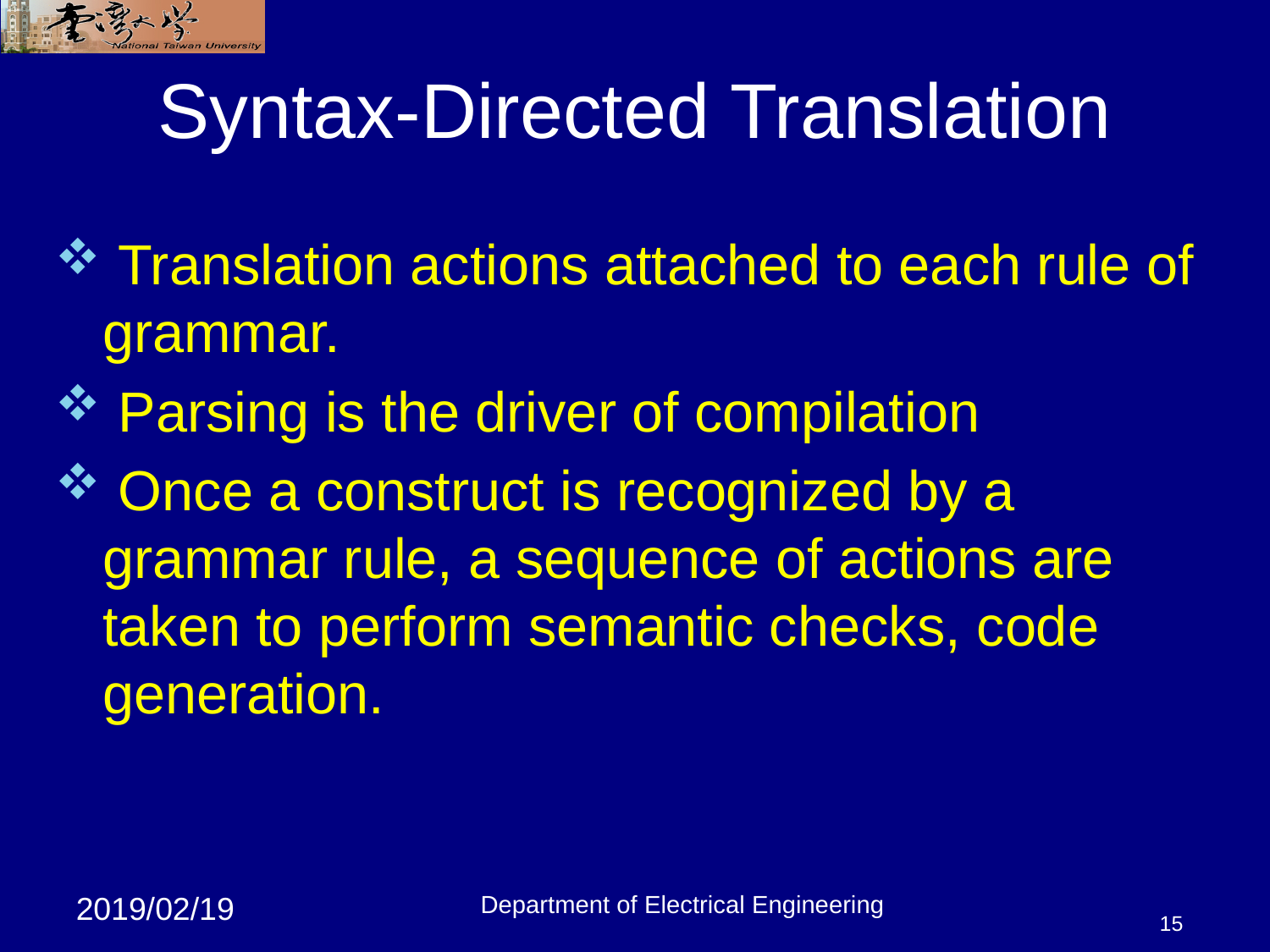

15
# Syntax-Directed Translation
 Translation actions attached to each rule of grammar.
 Parsing is the driver of compilation
 Once a construct is recognized by a grammar rule, a sequence of actions are taken to perform semantic checks, code generation.

Department of Electrical Engineering